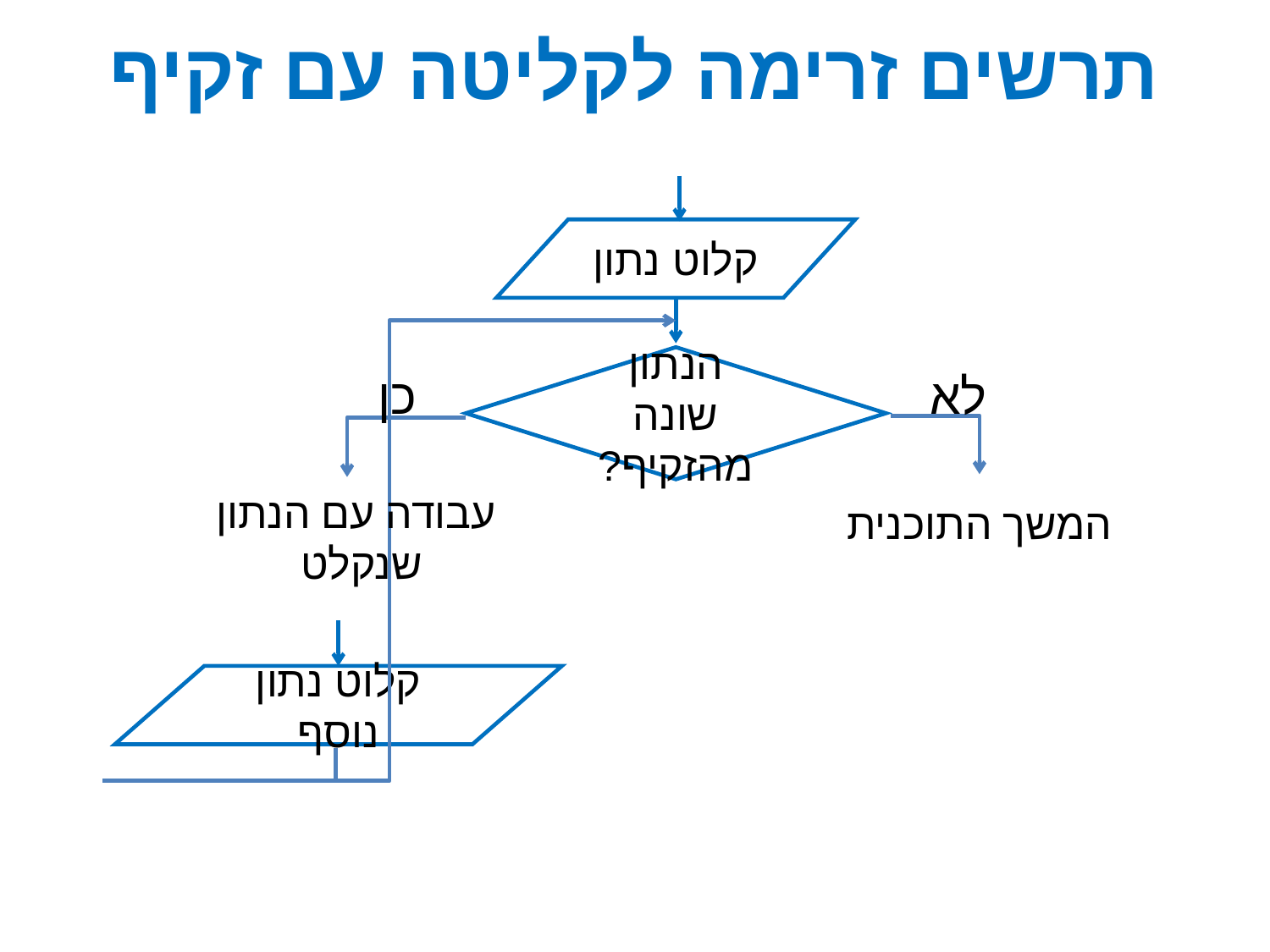

# תרשים זרימה לקליטה עם זקיף
קלוט נתון
הנתון שונה מהזקיף?
כן
לא
עבודה עם הנתון שנקלט
המשך התוכנית
קלוט נתון נוסף